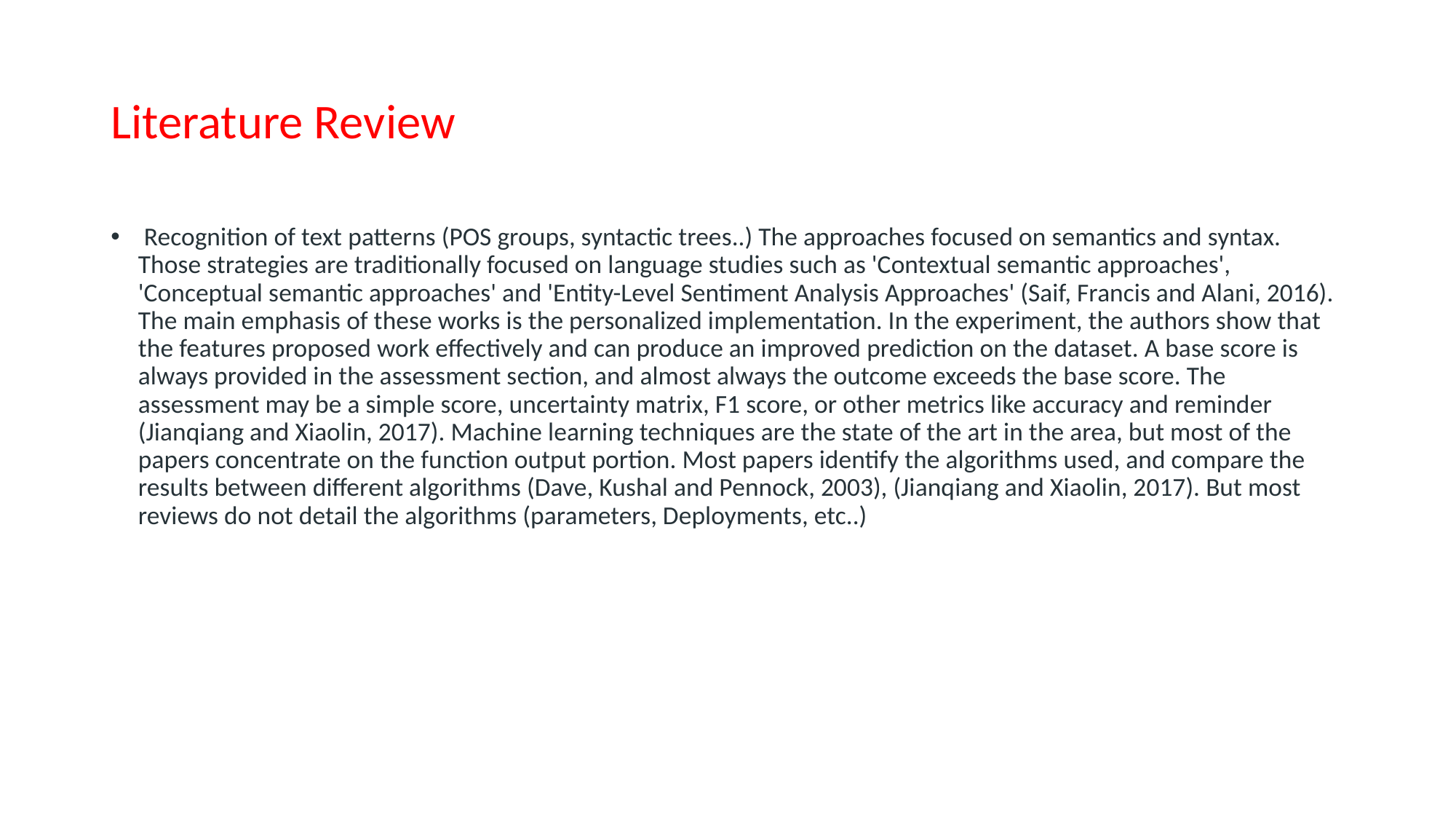

# Literature Review
 Recognition of text patterns (POS groups, syntactic trees..) The approaches focused on semantics and syntax. Those strategies are traditionally focused on language studies such as 'Contextual semantic approaches', 'Conceptual semantic approaches' and 'Entity-Level Sentiment Analysis Approaches' (Saif, Francis and Alani, 2016). The main emphasis of these works is the personalized implementation. In the experiment, the authors show that the features proposed work effectively and can produce an improved prediction on the dataset. A base score is always provided in the assessment section, and almost always the outcome exceeds the base score. The assessment may be a simple score, uncertainty matrix, F1 score, or other metrics like accuracy and reminder (Jianqiang and Xiaolin, 2017). Machine learning techniques are the state of the art in the area, but most of the papers concentrate on the function output portion. Most papers identify the algorithms used, and compare the results between different algorithms (Dave, Kushal and Pennock, 2003), (Jianqiang and Xiaolin, 2017). But most reviews do not detail the algorithms (parameters, Deployments, etc..)